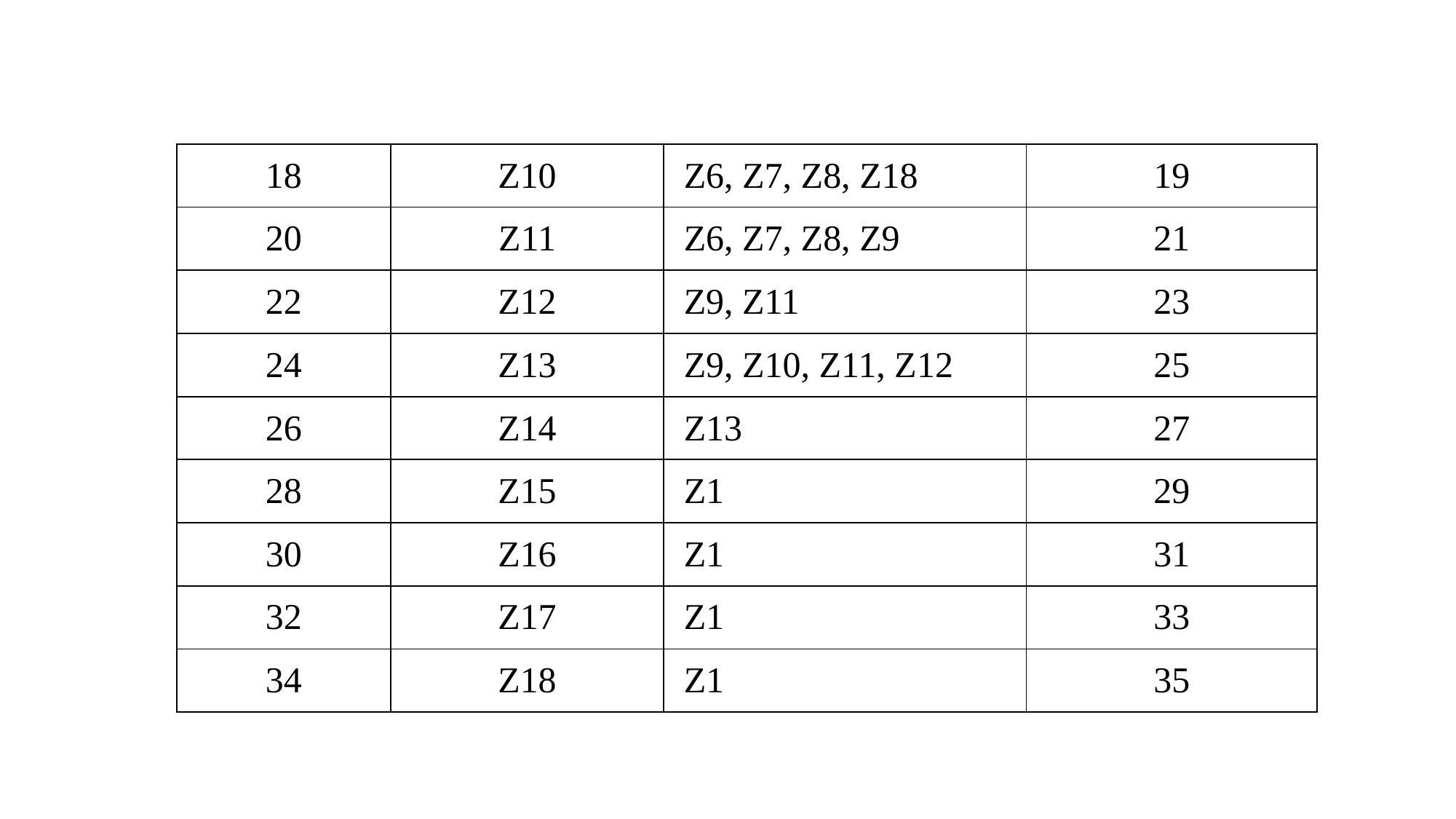

| 18 | Z10 | Z6, Z7, Z8, Z18 | 19 |
| --- | --- | --- | --- |
| 20 | Z11 | Z6, Z7, Z8, Z9 | 21 |
| 22 | Z12 | Z9, Z11 | 23 |
| 24 | Z13 | Z9, Z10, Z11, Z12 | 25 |
| 26 | Z14 | Z13 | 27 |
| 28 | Z15 | Z1 | 29 |
| 30 | Z16 | Z1 | 31 |
| 32 | Z17 | Z1 | 33 |
| 34 | Z18 | Z1 | 35 |